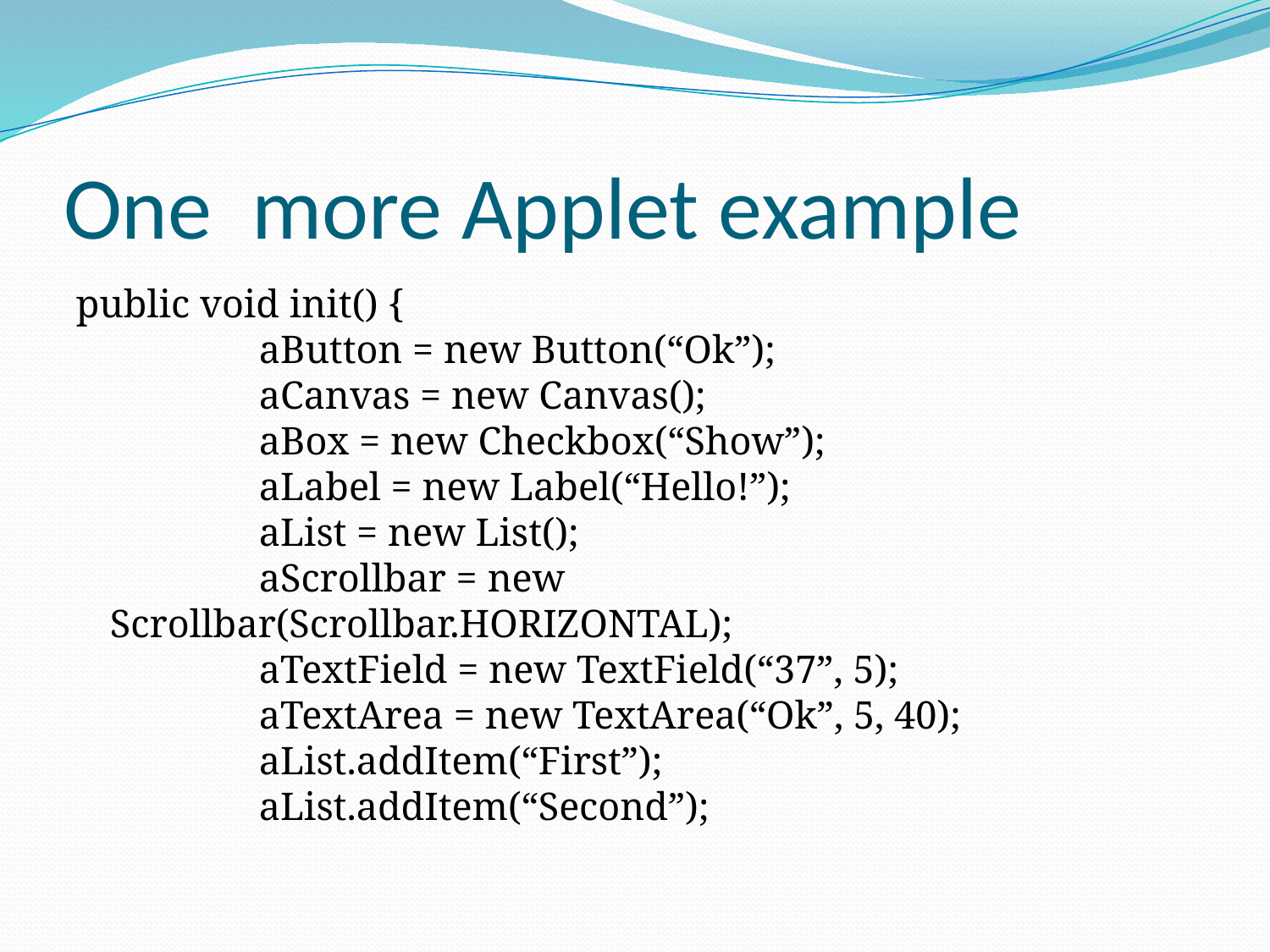

# One  more Applet example
public void init() {
               aButton = new Button(“Ok”);
               aCanvas = new Canvas();
               aBox = new Checkbox(“Show”);
               aLabel = new Label(“Hello!”);
               aList = new List();
               aScrollbar = new Scrollbar(Scrollbar.HORIZONTAL);
               aTextField = new TextField(“37”, 5);
               aTextArea = new TextArea(“Ok”, 5, 40);
               aList.addItem(“First”);
               aList.addItem(“Second”);